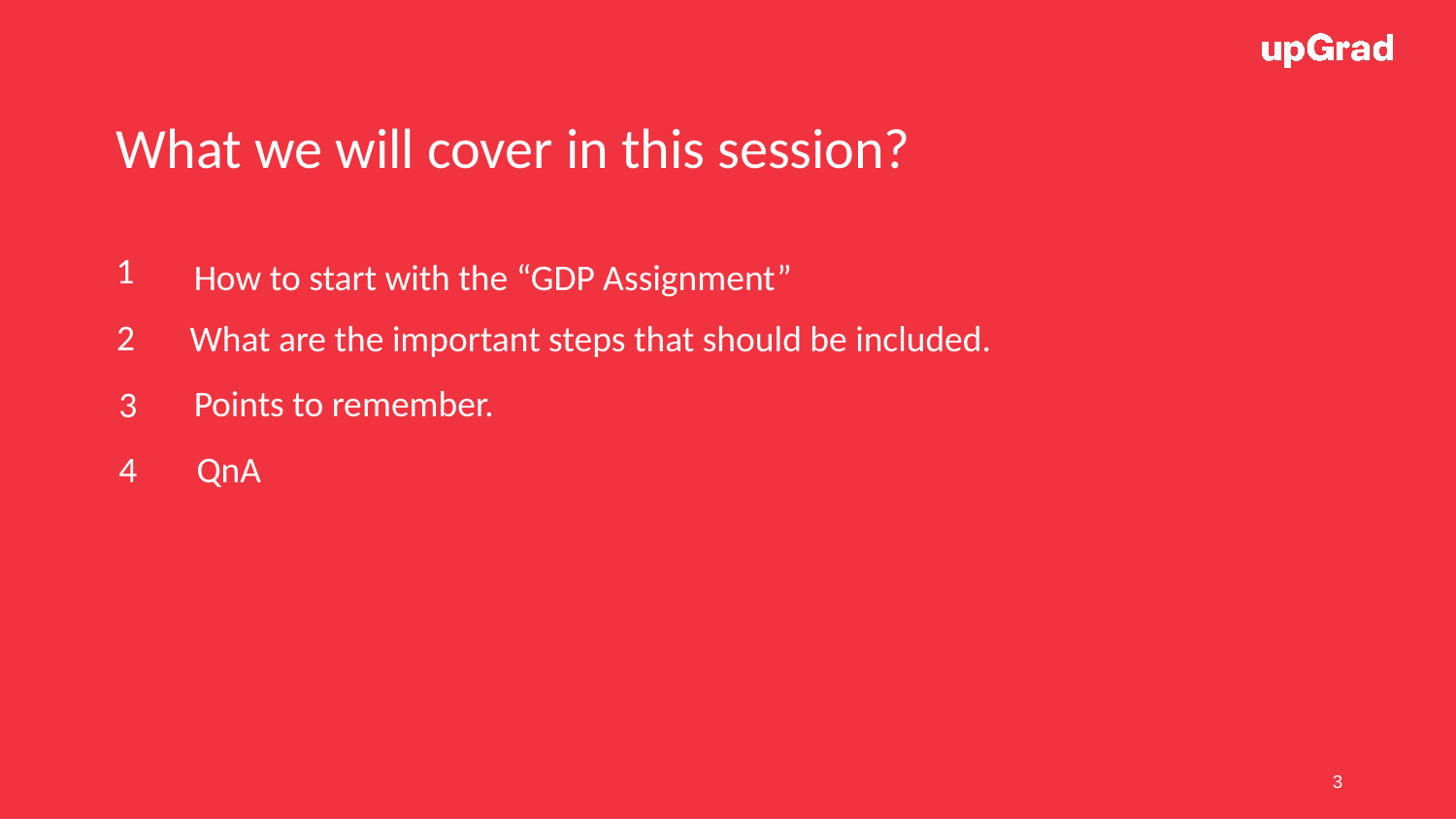

What we will cover in this session?
1
How to start with the “GDP Assignment”
2
What are the important steps that should be included.
Points to remember.
3
4
QnA
3